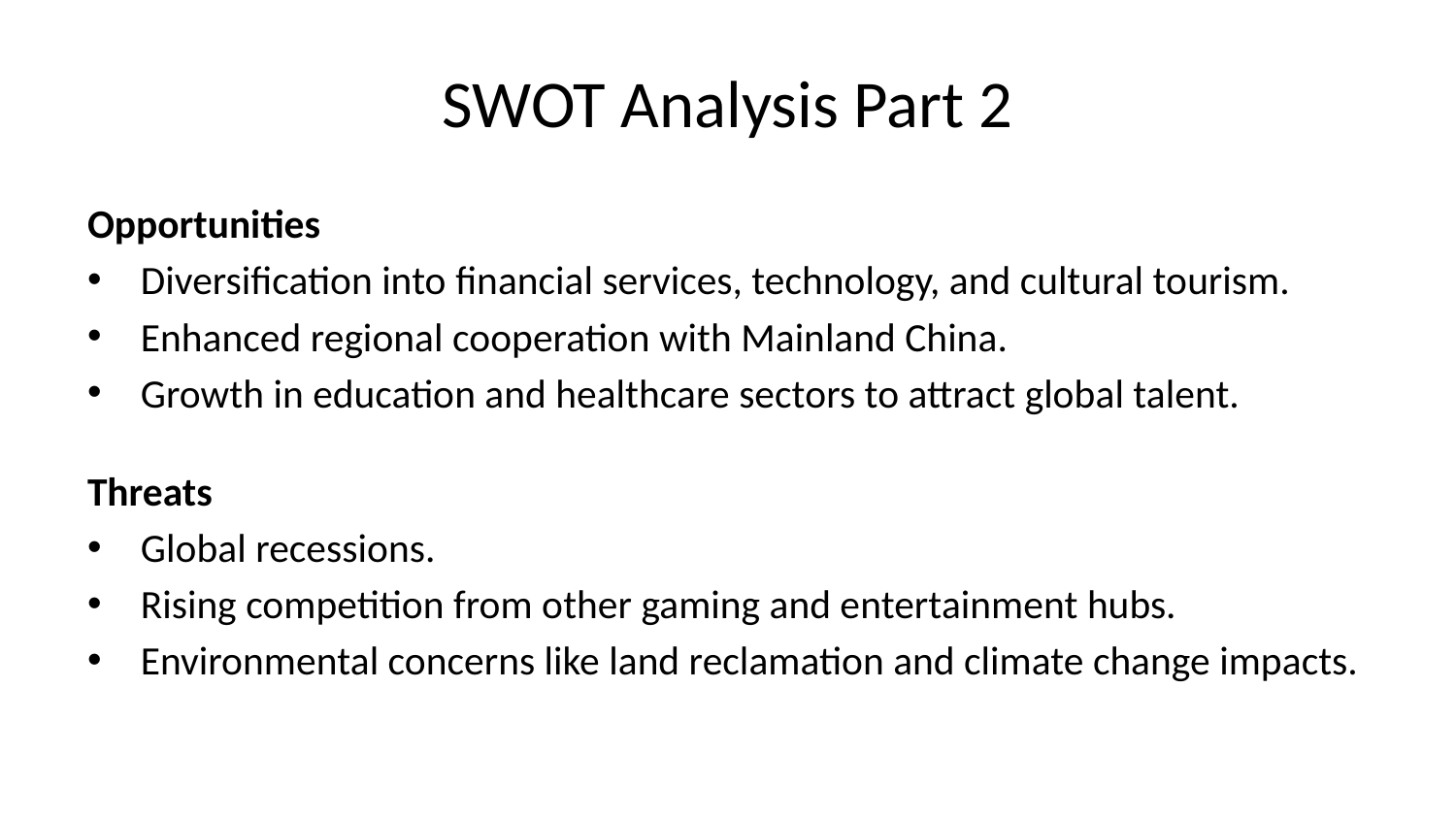

# SWOT Analysis Part 2
Opportunities
Diversification into financial services, technology, and cultural tourism.
Enhanced regional cooperation with Mainland China.
Growth in education and healthcare sectors to attract global talent.
Threats
Global recessions.
Rising competition from other gaming and entertainment hubs.
Environmental concerns like land reclamation and climate change impacts.